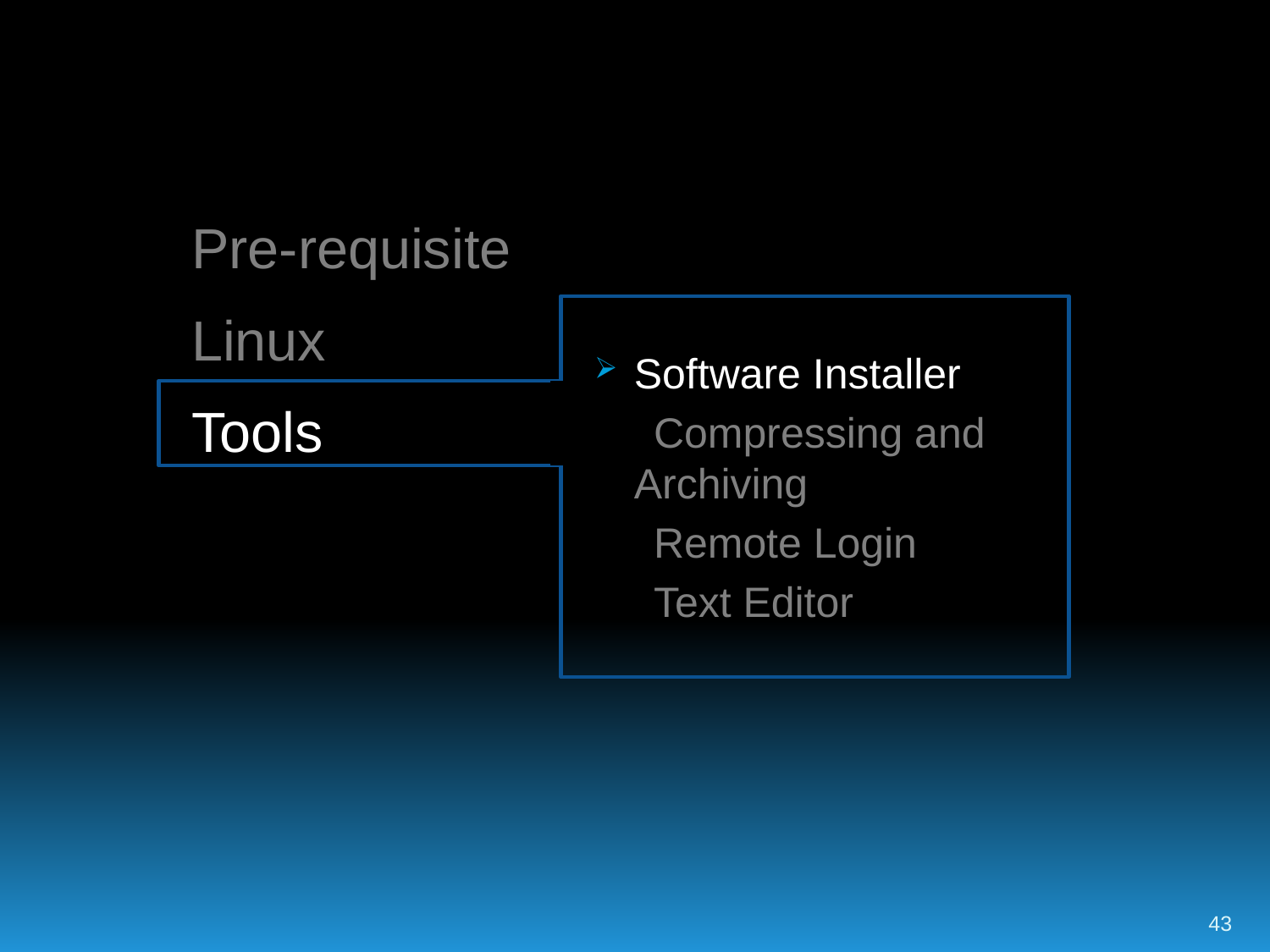

Pre-requisite
Linux
Tools

Software Installer
     Compressing and Archiving
     Remote Login
     Text Editor

43